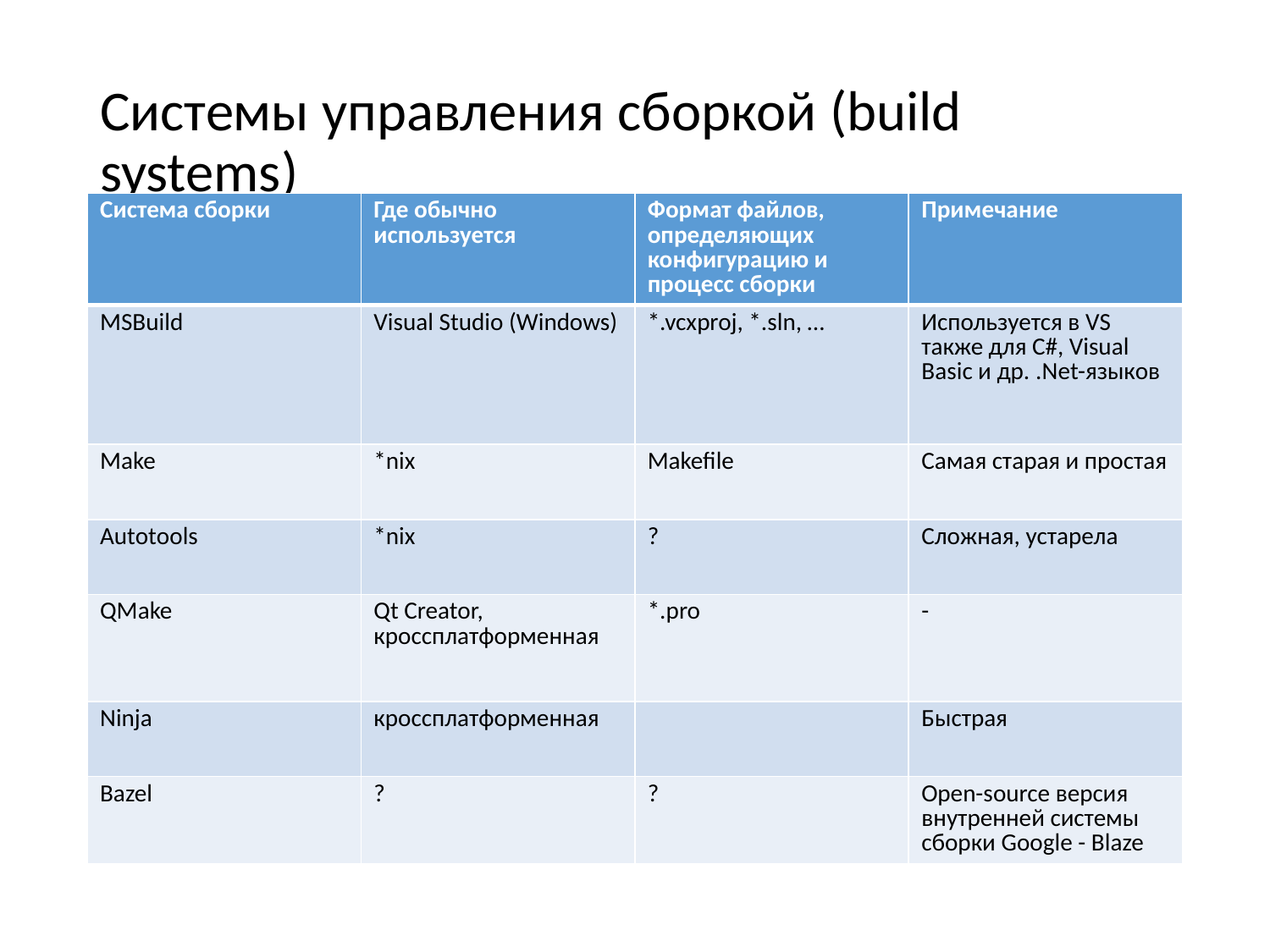

# Системы управления сборкой (build systems)
| Система сборки | Где обычно используется | Формат файлов, определяющих конфигурацию и процесс сборки | Примечание |
| --- | --- | --- | --- |
| MSBuild | Visual Studio (Windows) | \*.vcxproj, \*.sln, … | Используется в VS также для C#, Visual Basic и др. .Net-языков |
| Make | \*nix | Makefile | Самая старая и простая |
| Autotools | \*nix | ? | Сложная, устарела |
| QMake | Qt Creator, кроссплатформенная | \*.pro | - |
| Ninja | кроссплатформенная |  | Быстрая |
| Bazel | ? | ? | Open-source версия внутренней системы сборки Google - Blaze |